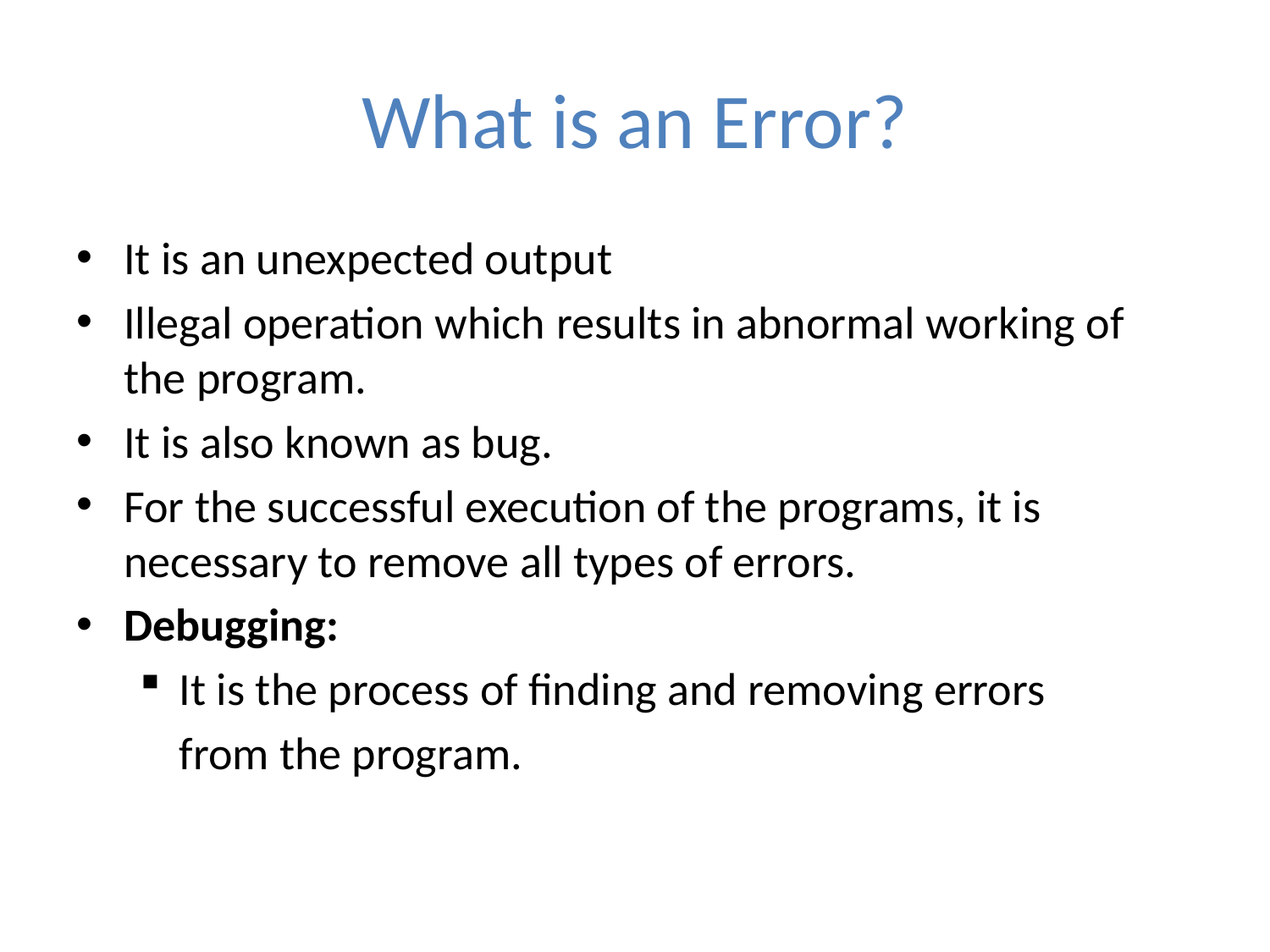

# What is an Error?
It is an unexpected output
Illegal operation which results in abnormal working of the program.
It is also known as bug.
For the successful execution of the programs, it is necessary to remove all types of errors.
Debugging:
It is the process of finding and removing errors
	from the program.